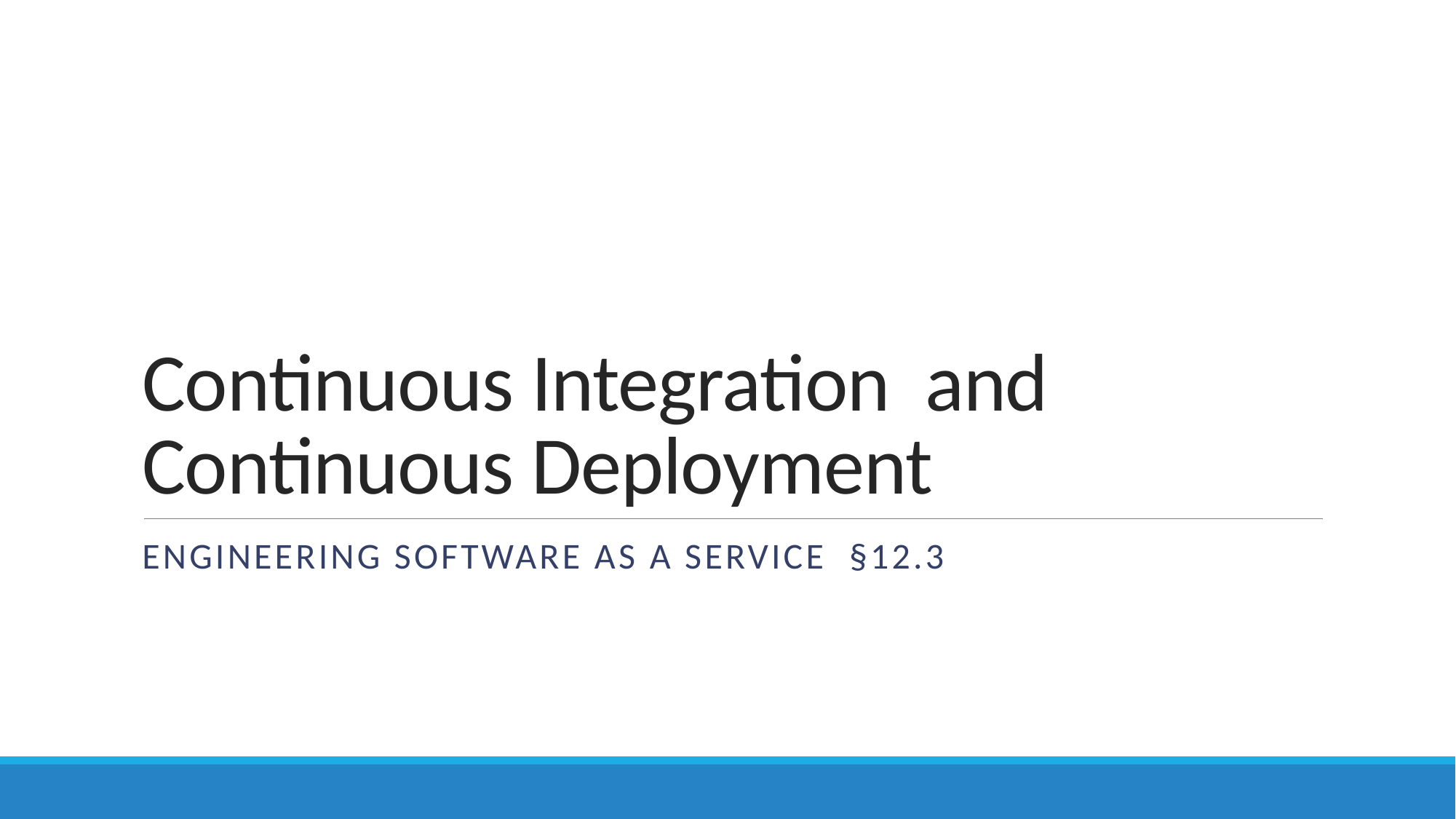

# Continuous Integration  and Continuous Deployment
Engineering Software as a Service  §12.3